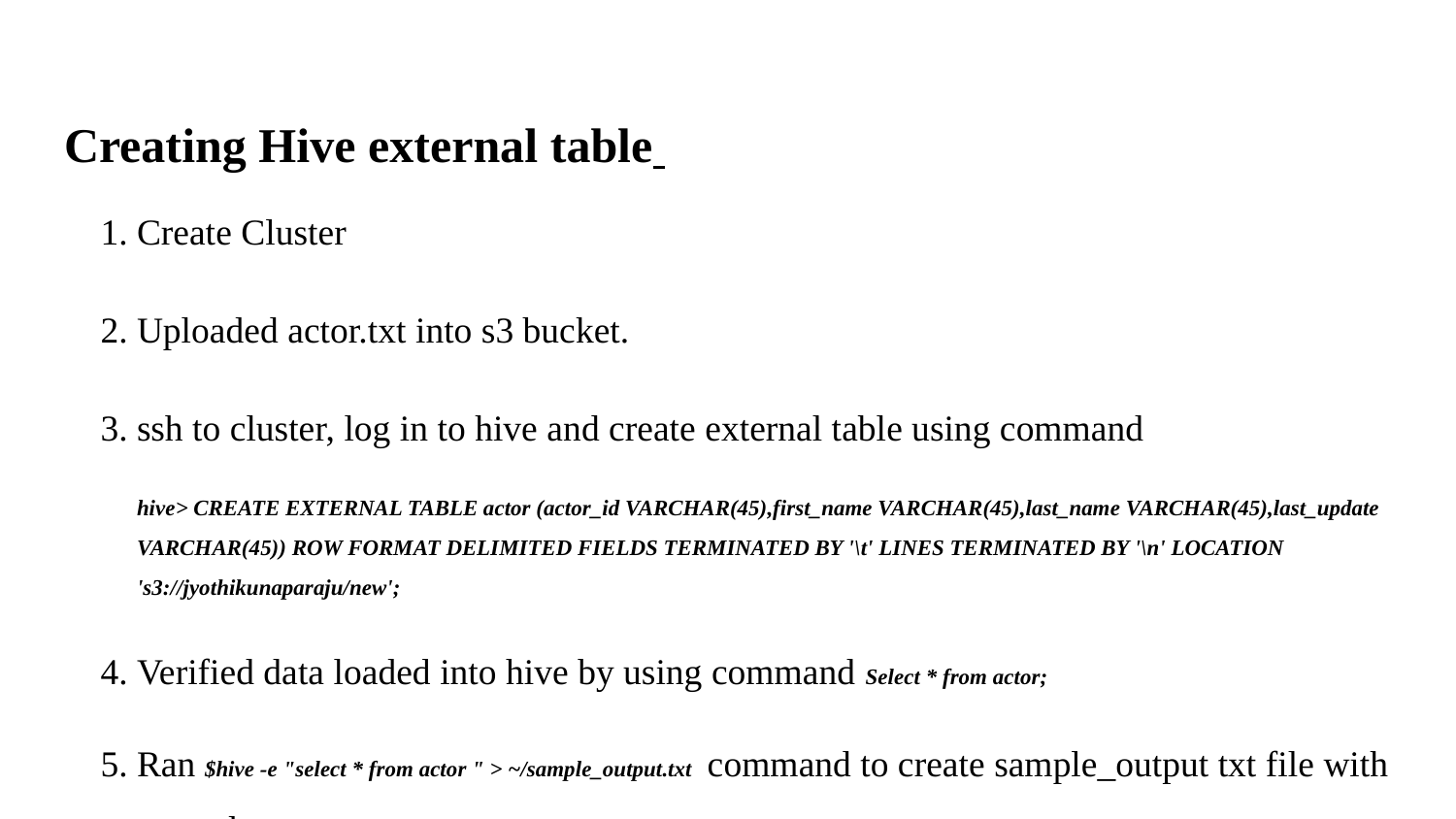

# Creating Hive external table
Create Cluster
Uploaded actor.txt into s3 bucket.
ssh to cluster, log in to hive and create external table using command
hive> CREATE EXTERNAL TABLE actor (actor_id VARCHAR(45),first_name VARCHAR(45),last_name VARCHAR(45),last_update VARCHAR(45)) ROW FORMAT DELIMITED FIELDS TERMINATED BY '\t' LINES TERMINATED BY '\n' LOCATION 's3://jyothikunaparaju/new';
Verified data loaded into hive by using command Select * from actor;
Ran $hive -e "select * from actor " > ~/sample_output.txt  command to create sample_output txt file with actor data